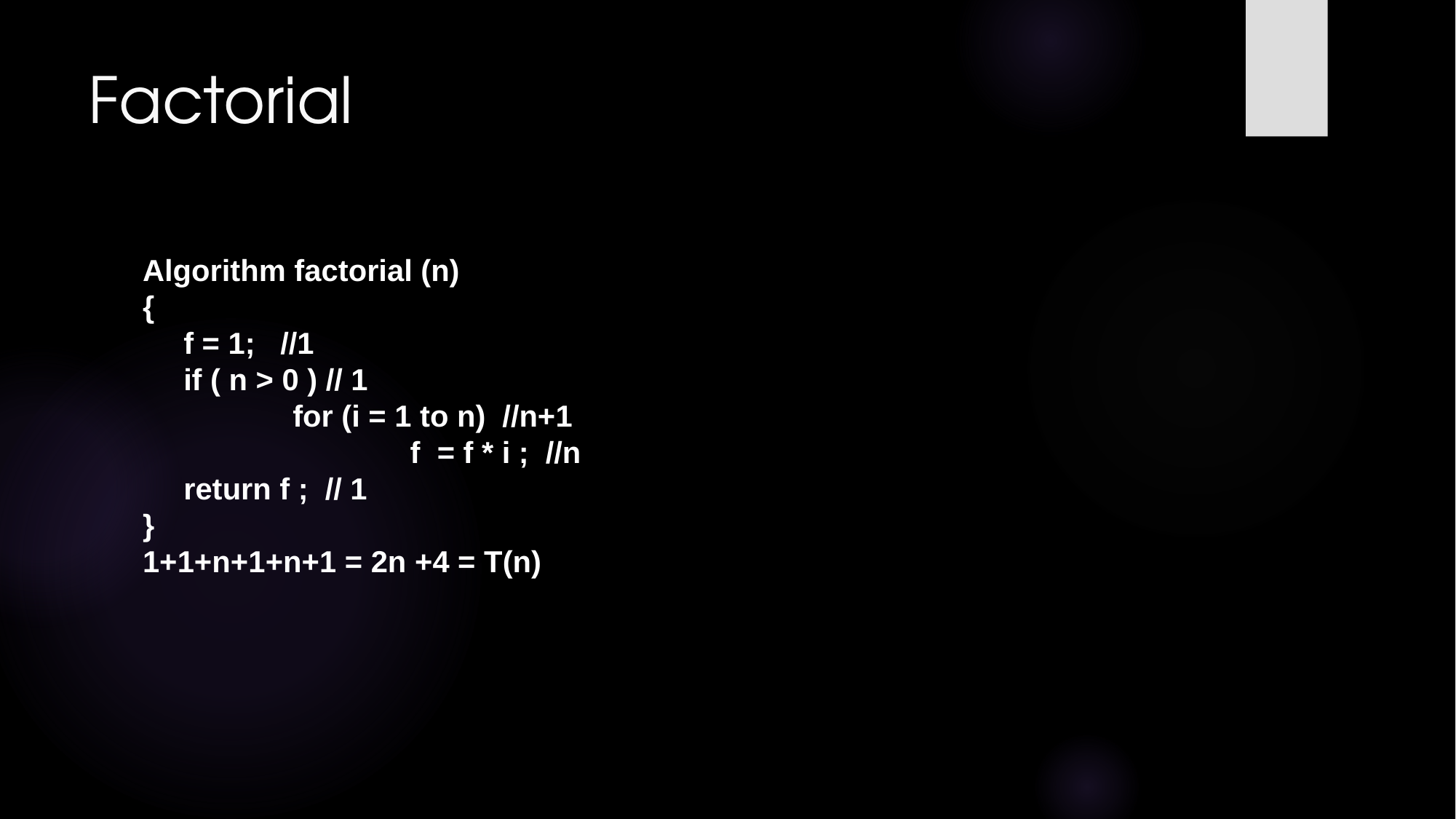

# Factorial
Algorithm factorial (n)
{
	f = 1;   //1
	if ( n > 0 ) // 1
		for (i = 1 to n)  //n+1
			 f  = f * i ;  //n
	return f ;  // 1
}
1+1+n+1+n+1 = 2n +4 = T(n)